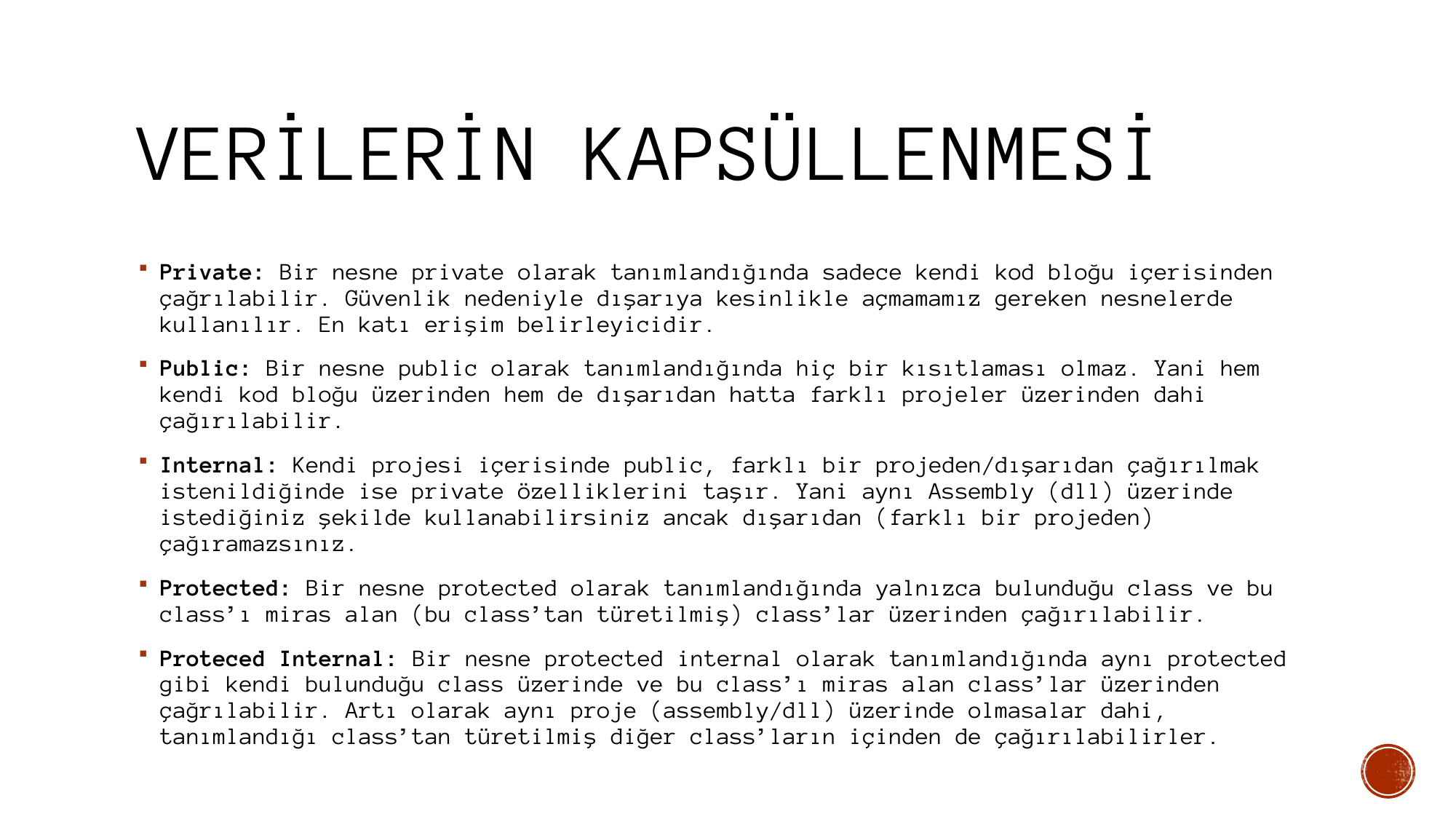

# Verilerin kapsüllenmesi
Private: Bir nesne private olarak tanımlandığında sadece kendi kod bloğu içerisinden çağrılabilir. Güvenlik nedeniyle dışarıya kesinlikle açmamamız gereken nesnelerde kullanılır. En katı erişim belirleyicidir.
Public: Bir nesne public olarak tanımlandığında hiç bir kısıtlaması olmaz. Yani hem kendi kod bloğu üzerinden hem de dışarıdan hatta farklı projeler üzerinden dahi çağırılabilir.
Internal: Kendi projesi içerisinde public, farklı bir projeden/dışarıdan çağırılmak istenildiğinde ise private özelliklerini taşır. Yani aynı Assembly (dll) üzerinde istediğiniz şekilde kullanabilirsiniz ancak dışarıdan (farklı bir projeden) çağıramazsınız.
Protected: Bir nesne protected olarak tanımlandığında yalnızca bulunduğu class ve bu class’ı miras alan (bu class’tan türetilmiş) class’lar üzerinden çağırılabilir.
Proteced Internal: Bir nesne protected internal olarak tanımlandığında aynı protected gibi kendi bulunduğu class üzerinde ve bu class’ı miras alan class’lar üzerinden çağrılabilir. Artı olarak aynı proje (assembly/dll) üzerinde olmasalar dahi, tanımlandığı class’tan türetilmiş diğer class’ların içinden de çağırılabilirler.